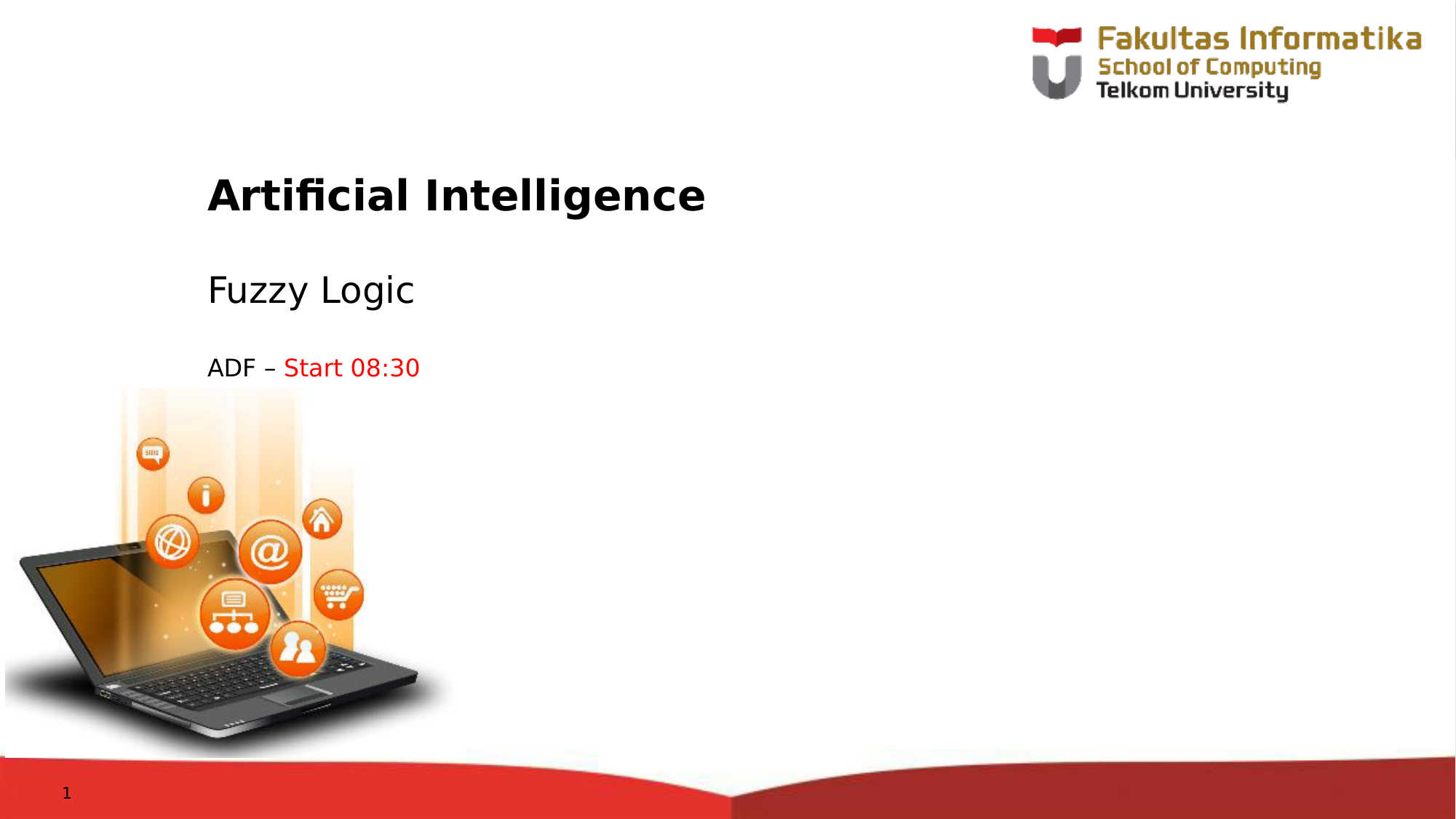

# Artificial Intelligence
Fuzzy Logic
ADF – Start 08:30
1